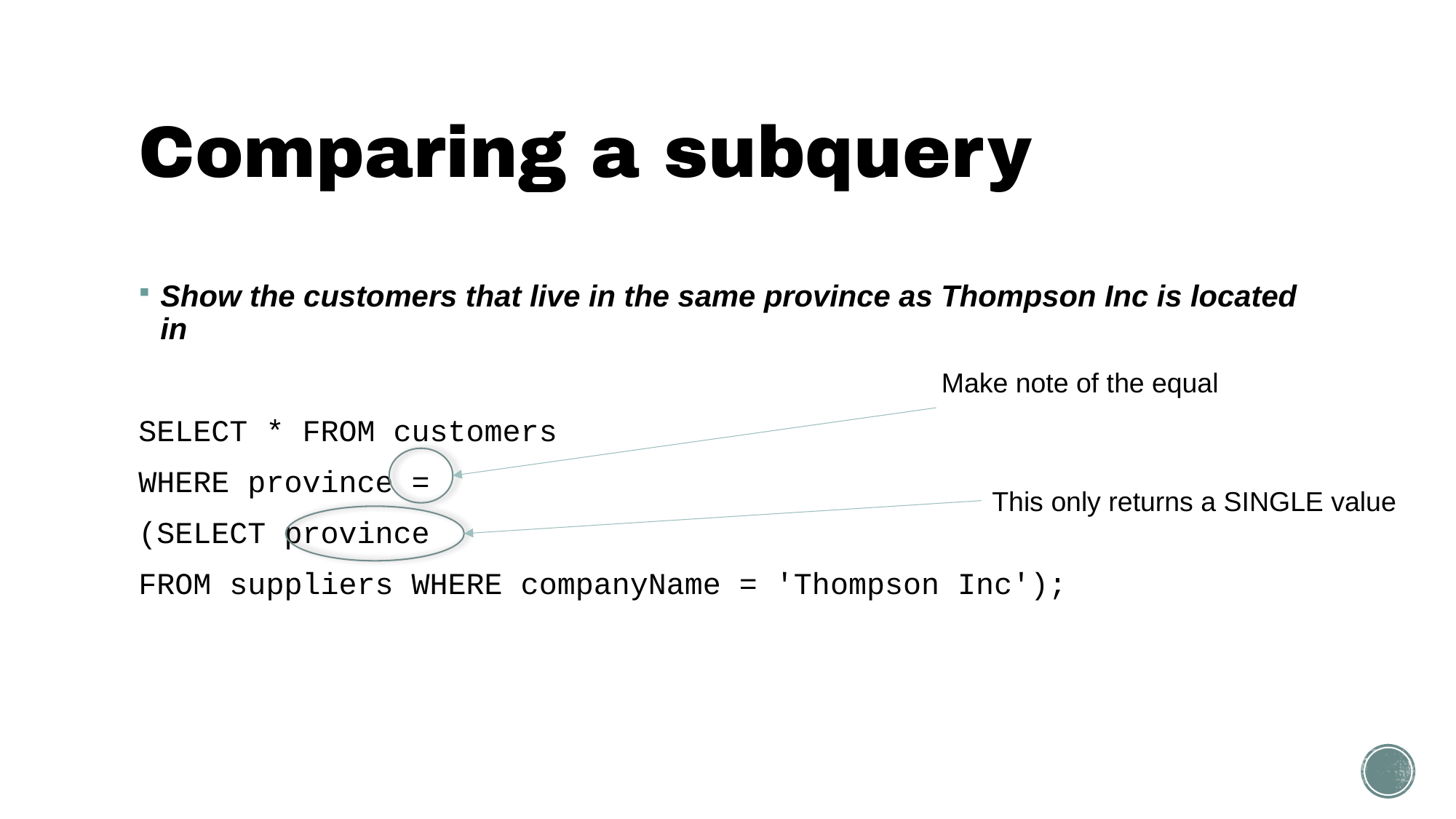

# Comparing a subquery
Show the customers that live in the same province as Thompson Inc is located in

SELECT * FROM customers
WHERE province =
(SELECT province
FROM suppliers WHERE companyName = 'Thompson Inc');
Make note of the equal

This only returns a SINGLE value